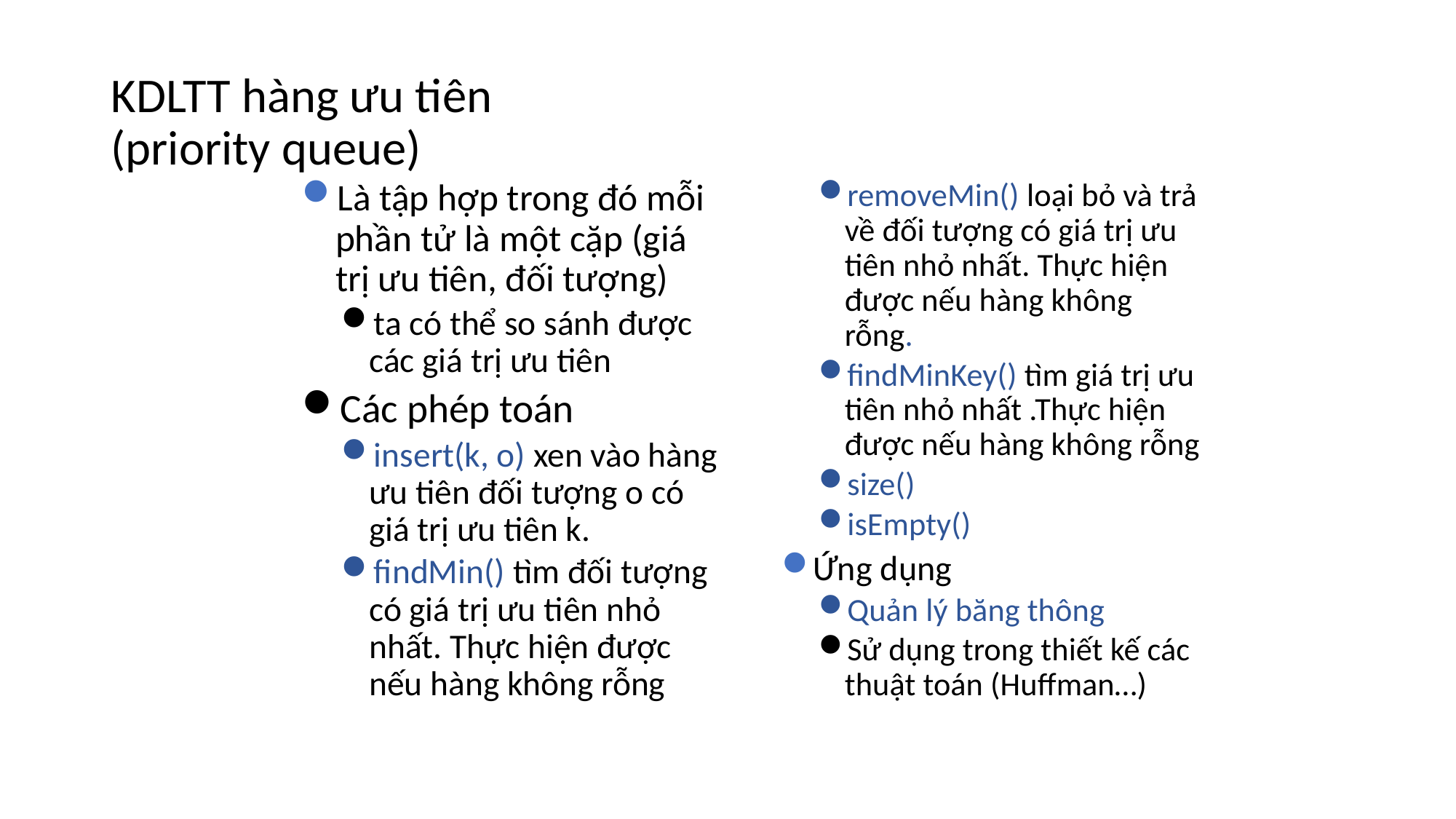

# KDLTT hàng ưu tiên (priority queue)
Là tập hợp trong đó mỗi phần tử là một cặp (giá trị ưu tiên, đối tượng)
ta có thể so sánh được các giá trị ưu tiên
Các phép toán
insert(k, o) xen vào hàng ưu tiên đối tượng o có giá trị ưu tiên k.
findMin() tìm đối tượng có giá trị ưu tiên nhỏ nhất. Thực hiện được nếu hàng không rỗng

removeMin() loại bỏ và trả về đối tượng có giá trị ưu tiên nhỏ nhất. Thực hiện được nếu hàng không rỗng.
findMinKey() tìm giá trị ưu tiên nhỏ nhất .Thực hiện được nếu hàng không rỗng
size()
isEmpty()
Ứng dụng
Quản lý băng thông
Sử dụng trong thiết kế các thuật toán (Huffman…)
4